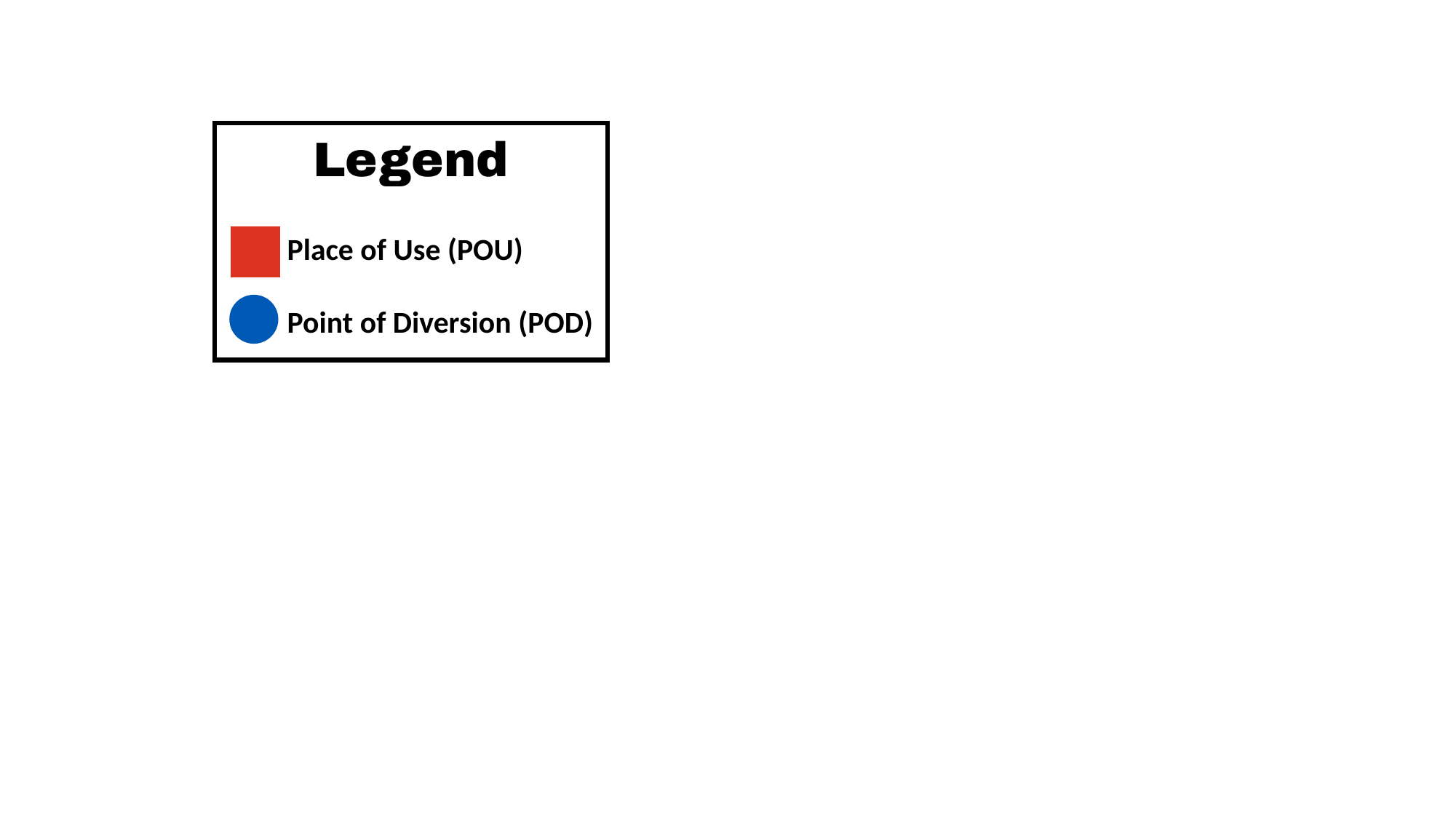

Legend
Place of Use (POU)

Point of Diversion (POD)